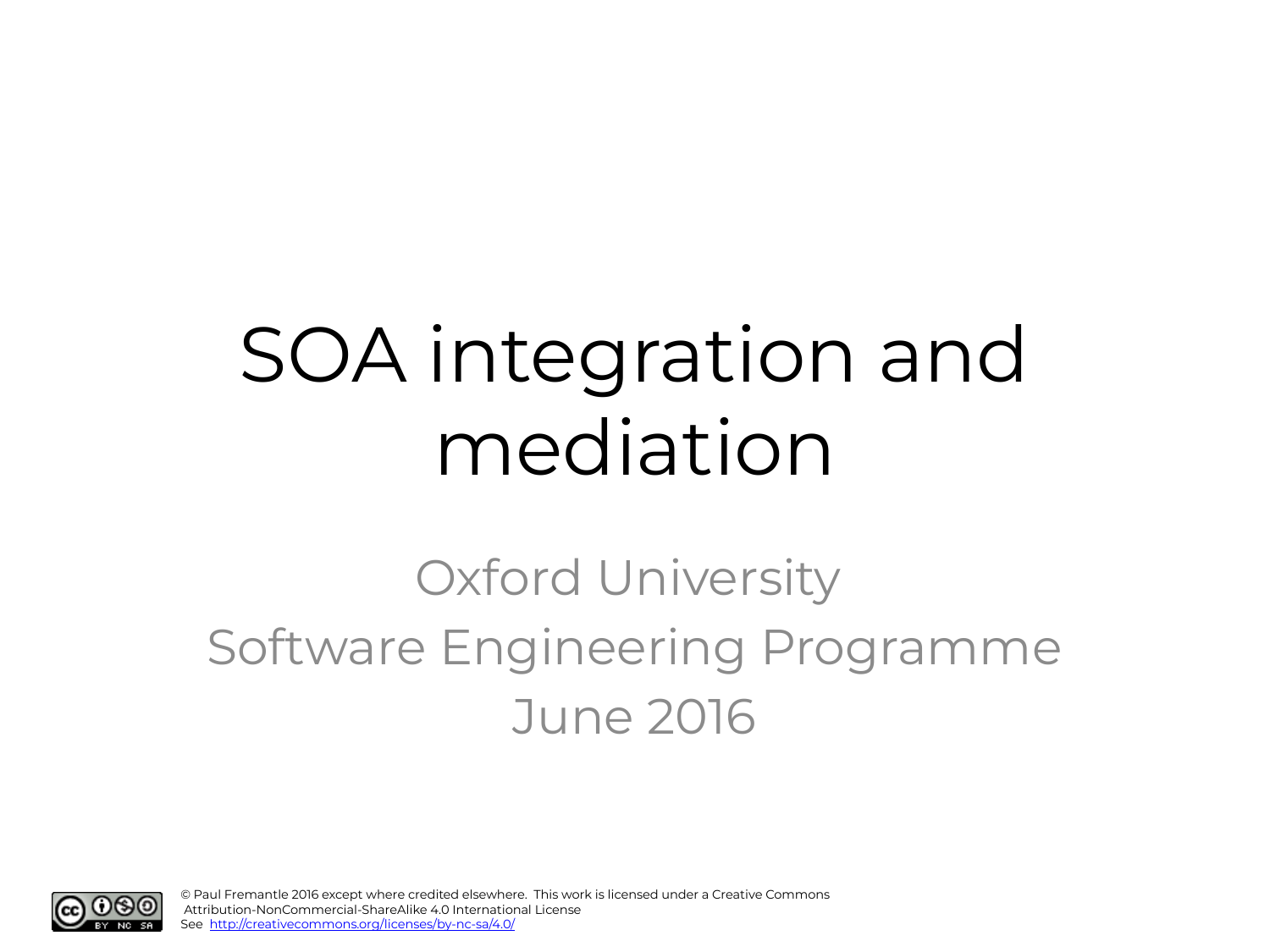

# SOA integration and mediation
Oxford University
Software Engineering Programme
June 2016